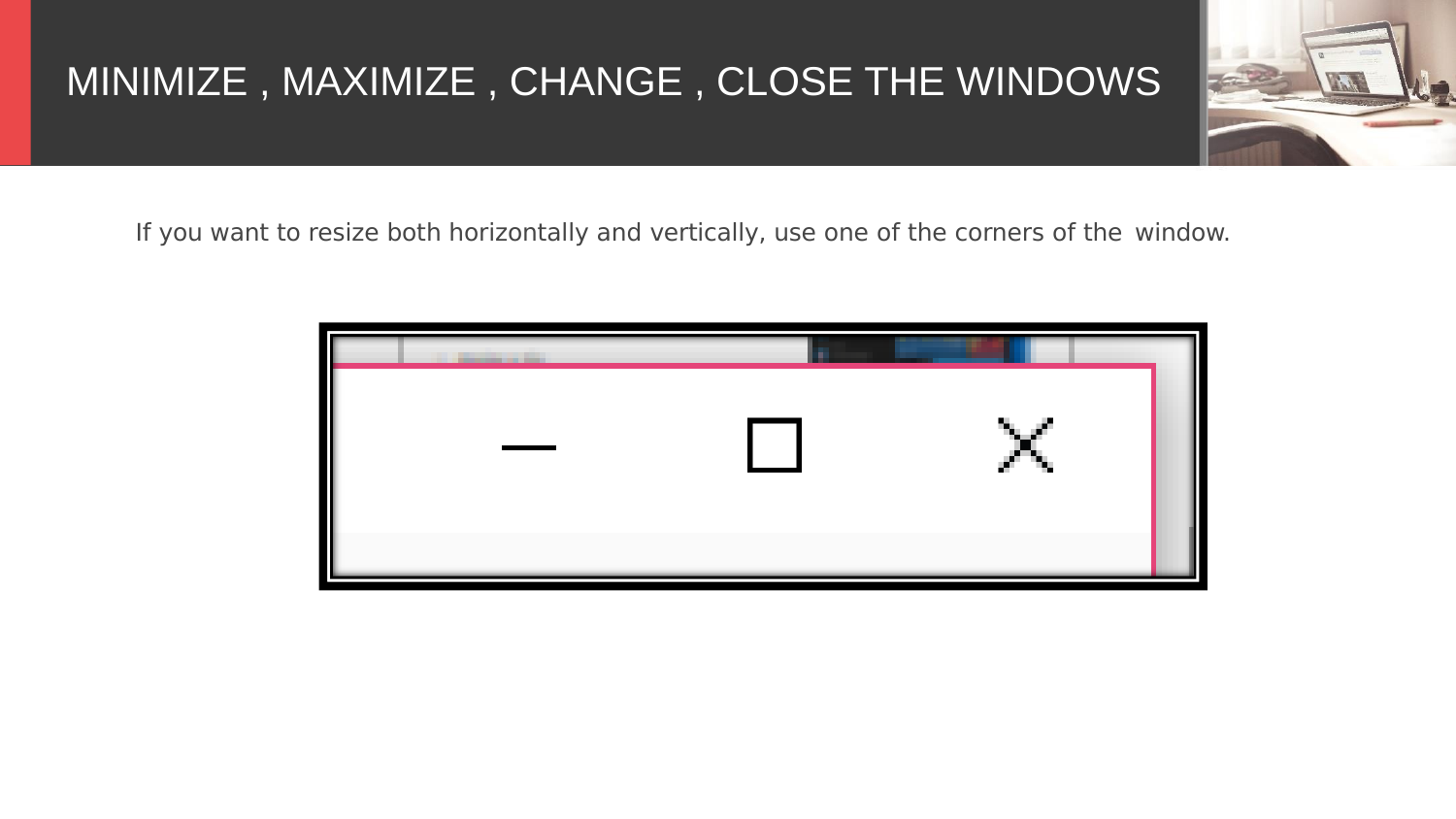

# MINIMIZE , MAXIMIZE , CHANGE , CLOSE THE WINDOWS
If you want to resize both horizontally and vertically, use one of the corners of the window.